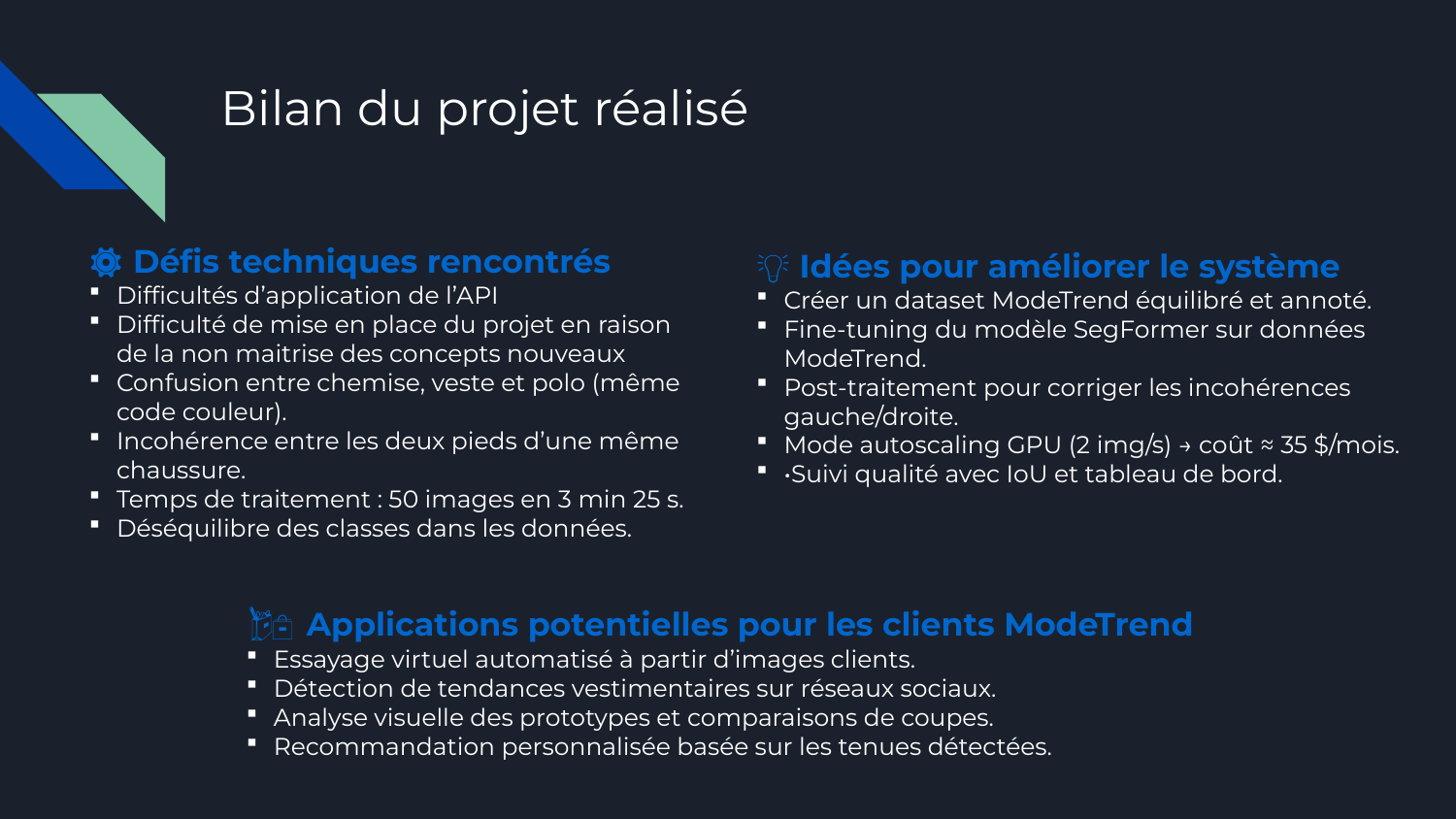

# Bilan du projet réalisé

💡 Idées pour améliorer le système
Créer un dataset ModeTrend équilibré et annoté.
Fine-tuning du modèle SegFormer sur données ModeTrend.
Post-traitement pour corriger les incohérences gauche/droite.
Mode autoscaling GPU (2 img/s) → coût ≈ 35 $/mois.
•Suivi qualité avec IoU et tableau de bord.
⚙️ Défis techniques rencontrés
Difficultés d’application de l’API
Difficulté de mise en place du projet en raison de la non maitrise des concepts nouveaux
Confusion entre chemise, veste et polo (même code couleur).
Incohérence entre les deux pieds d’une même chaussure.
Temps de traitement : 50 images en 3 min 25 s.
Déséquilibre des classes dans les données.
🛍️ Applications potentielles pour les clients ModeTrend
Essayage virtuel automatisé à partir d’images clients.
Détection de tendances vestimentaires sur réseaux sociaux.
Analyse visuelle des prototypes et comparaisons de coupes.
Recommandation personnalisée basée sur les tenues détectées.